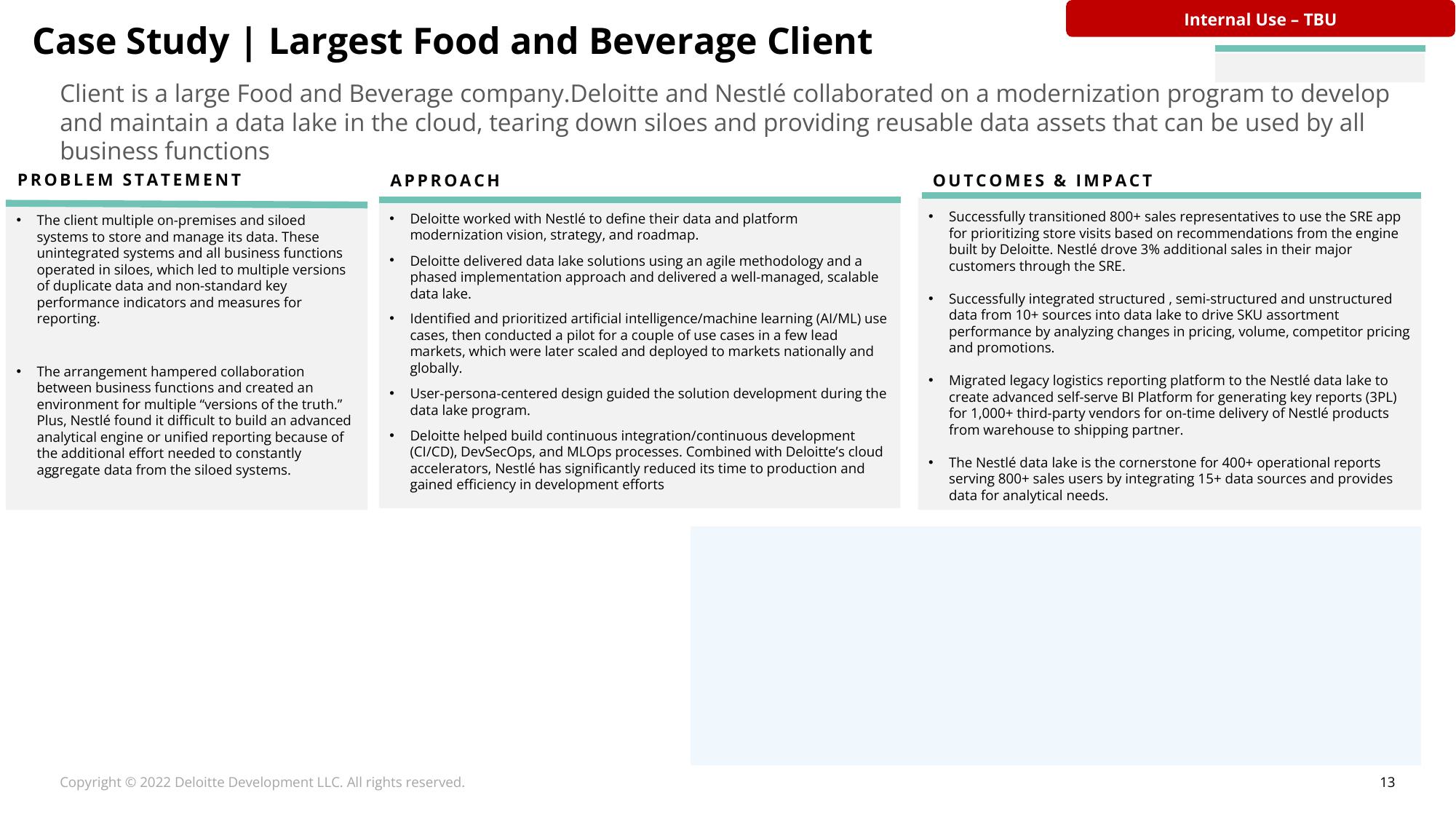

Internal Use – TBU

Case Study | Largest Food and Beverage Client
TIMELINE

Client is a large Food and Beverage company.Deloitte and Nestlé collaborated on a modernization program to develop and maintain a data lake in the cloud, tearing down siloes and providing reusable data assets that can be used by all business functions
PROBLEM STATEMENT
The client multiple on-premises and siloed systems to store and manage its data. These unintegrated systems and all business functions operated in siloes, which led to multiple versions of duplicate data and non-standard key performance indicators and measures for reporting.
The arrangement hampered collaboration between business functions and created an environment for multiple “versions of the truth.” Plus, Nestlé found it difficult to build an advanced analytical engine or unified reporting because of the additional effort needed to constantly aggregate data from the siloed systems.
APPROACH
Deloitte worked with Nestlé to define their data and platform modernization vision, strategy, and roadmap.
Deloitte delivered data lake solutions using an agile methodology and a phased implementation approach and delivered a well-managed, scalable data lake.
Identified and prioritized artificial intelligence/machine learning (AI/ML) use cases, then conducted a pilot for a couple of use cases in a few lead markets, which were later scaled and deployed to markets nationally and globally.
User-persona-centered design guided the solution development during the data lake program.
Deloitte helped build continuous integration/continuous development (CI/CD), DevSecOps, and MLOps processes. Combined with Deloitte’s cloud accelerators, Nestlé has significantly reduced its time to production and gained efficiency in development efforts

OUTCOMES & IMPACT
Successfully transitioned 800+ sales representatives to use the SRE app for prioritizing store visits based on recommendations from the engine built by Deloitte. Nestlé drove 3% additional sales in their major customers through the SRE.

Successfully integrated structured , semi-structured and unstructured data from 10+ sources into data lake to drive SKU assortment performance by analyzing changes in pricing, volume, competitor pricing and promotions.

Migrated legacy logistics reporting platform to the Nestlé data lake to create advanced self-serve BI Platform for generating key reports (3PL) for 1,000+ third-party vendors for on-time delivery of Nestlé products from warehouse to shipping partner.

The Nestlé data lake is the cornerstone for 400+ operational reports serving 800+ sales users by integrating 15+ data sources and provides data for analytical needs.